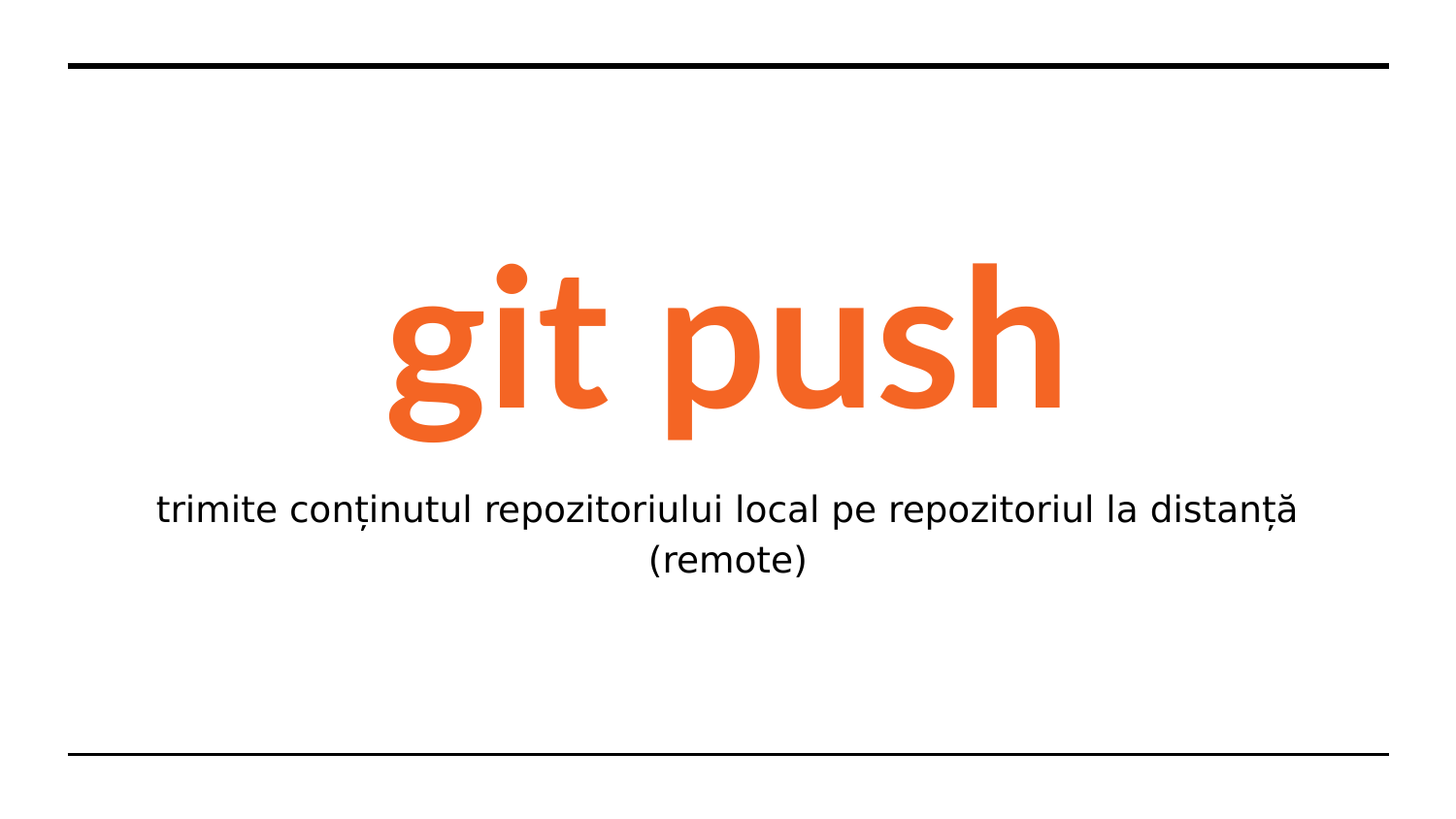

# git push
trimite conținutul repozitoriului local pe repozitoriul la distanță (remote)